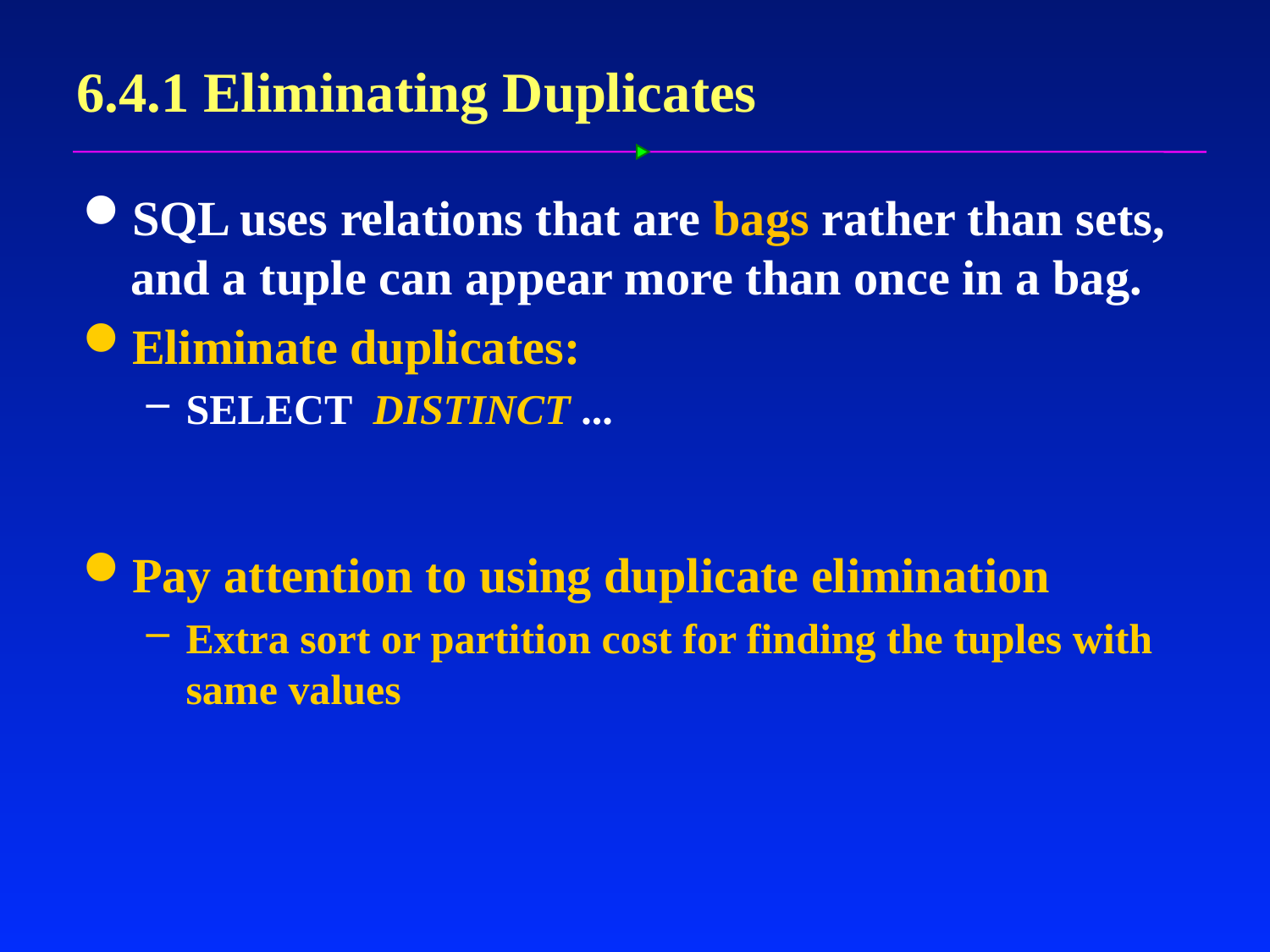

# 6.4.1 Eliminating Duplicates

SQL uses relations that are bags rather than sets, and a tuple can appear more than once in a bag.
Eliminate duplicates:
SELECT  DISTINCT ...

Pay attention to using duplicate elimination
Extra sort or partition cost for finding the tuples with same values